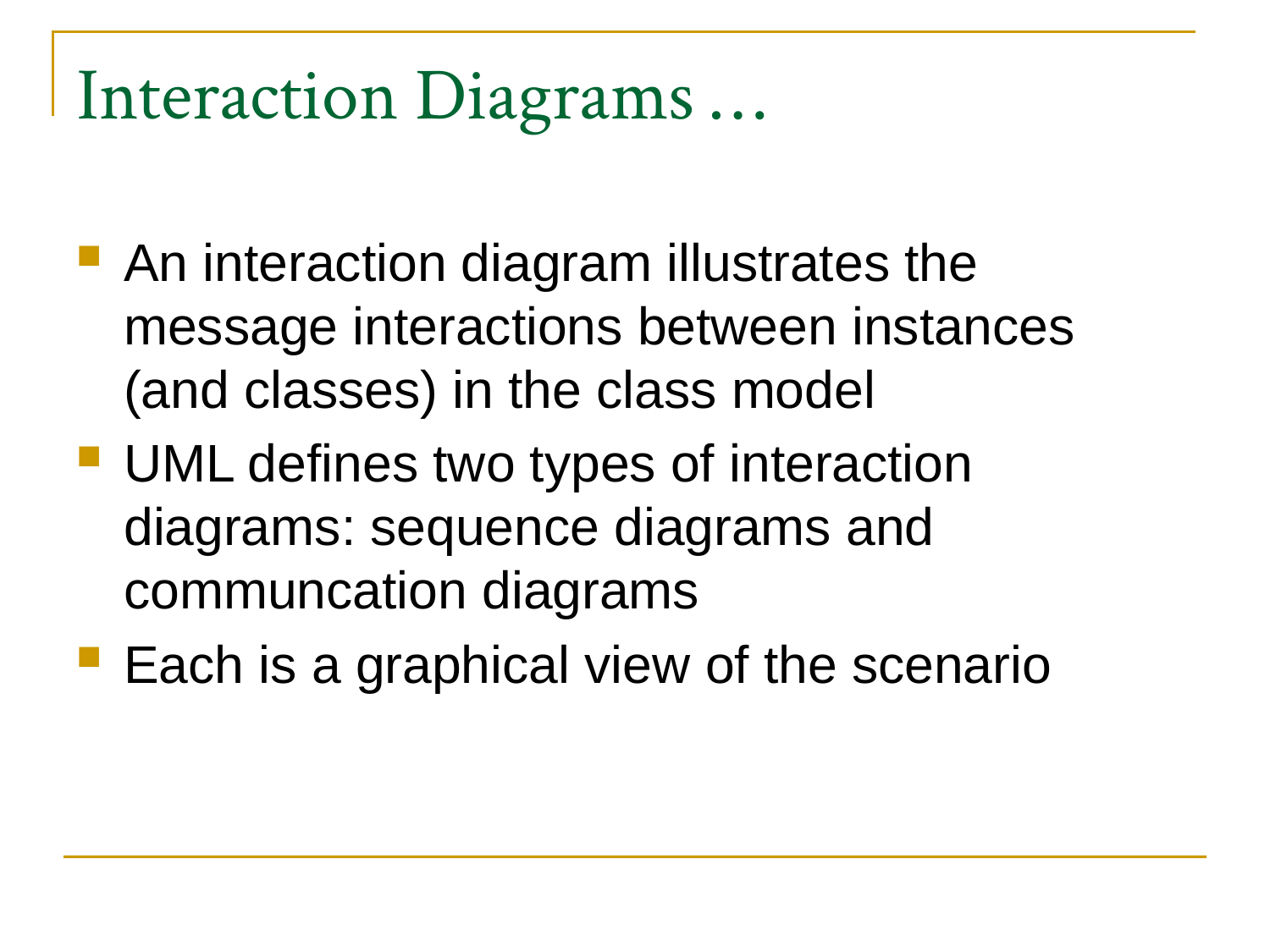

# Interaction Diagrams …
An interaction diagram illustrates the message interactions between instances (and classes) in the class model
UML defines two types of interaction diagrams: sequence diagrams and communcation diagrams
Each is a graphical view of the scenario